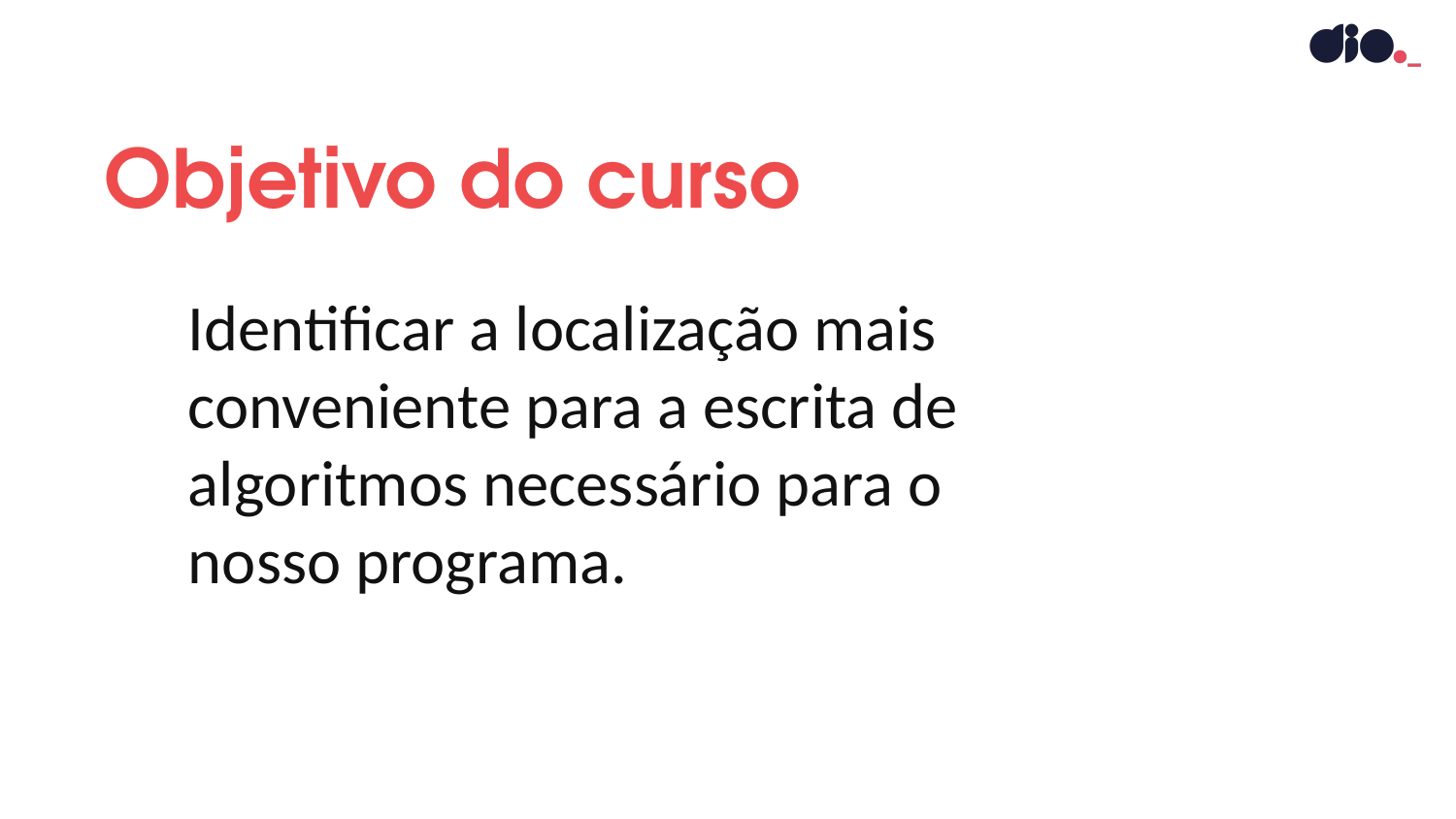

Objetivo do curso
Identificar a localização mais conveniente para a escrita de algoritmos necessário para o nosso programa.